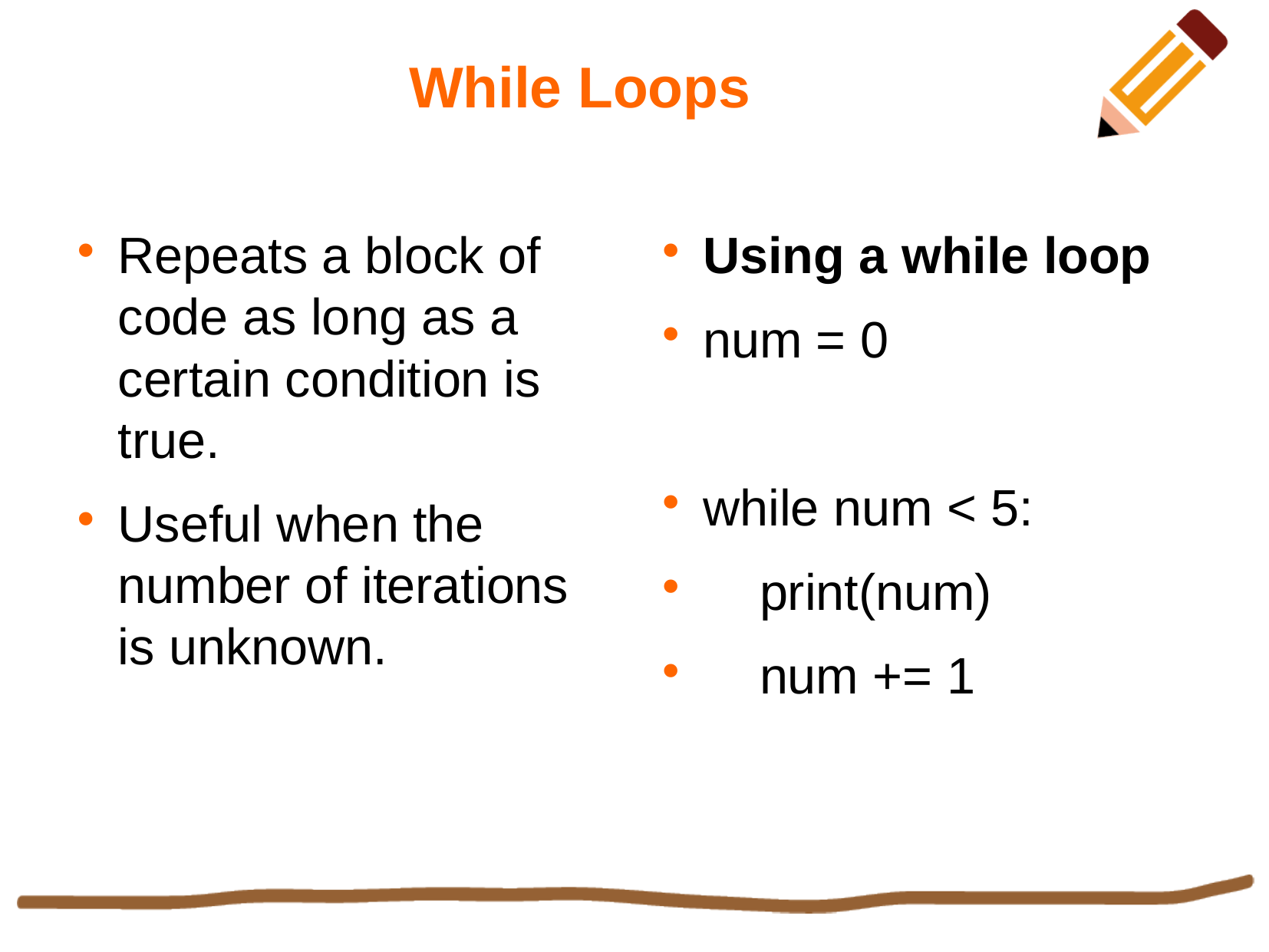

While Loops
Repeats a block of code as long as a certain condition is true.
Useful when the number of iterations is unknown.
Using a while loop
num = 0

while num < 5:
    print(num)
    num += 1